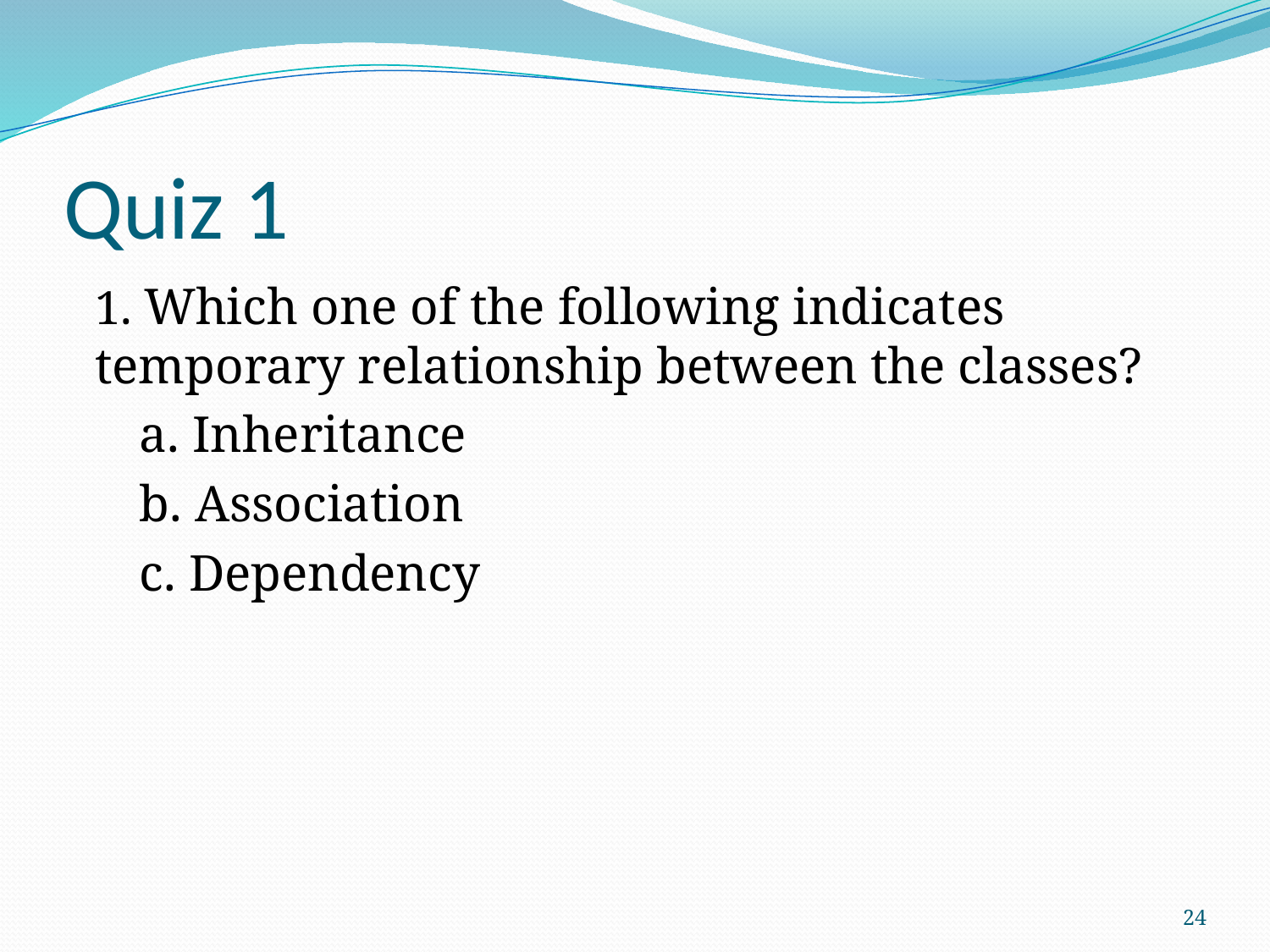

# Quiz 1
1. Which one of the following indicates temporary relationship between the classes?
a. Inheritance
b. Association
c. Dependency

24